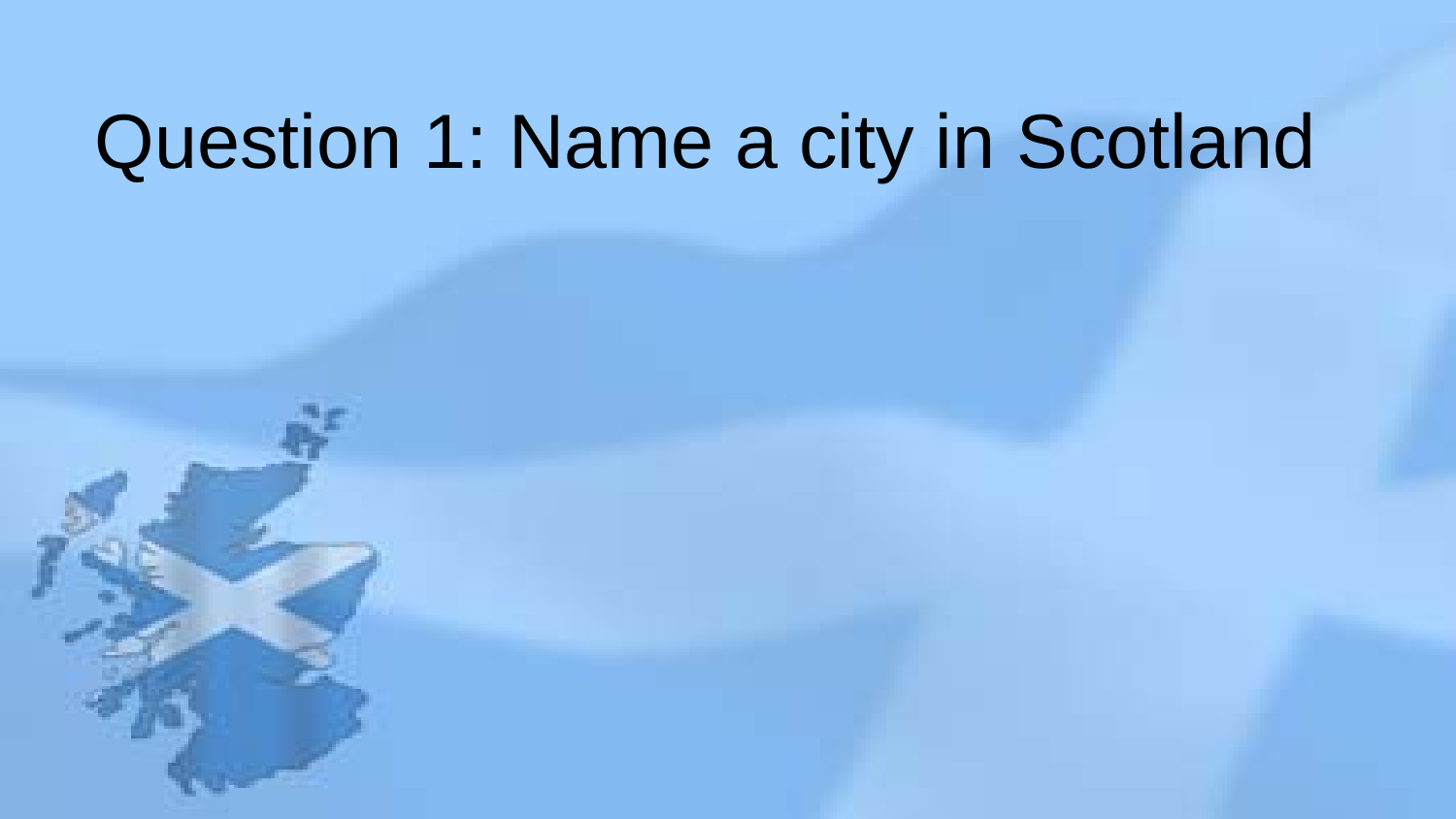

Question 1: Name a city in Scotland